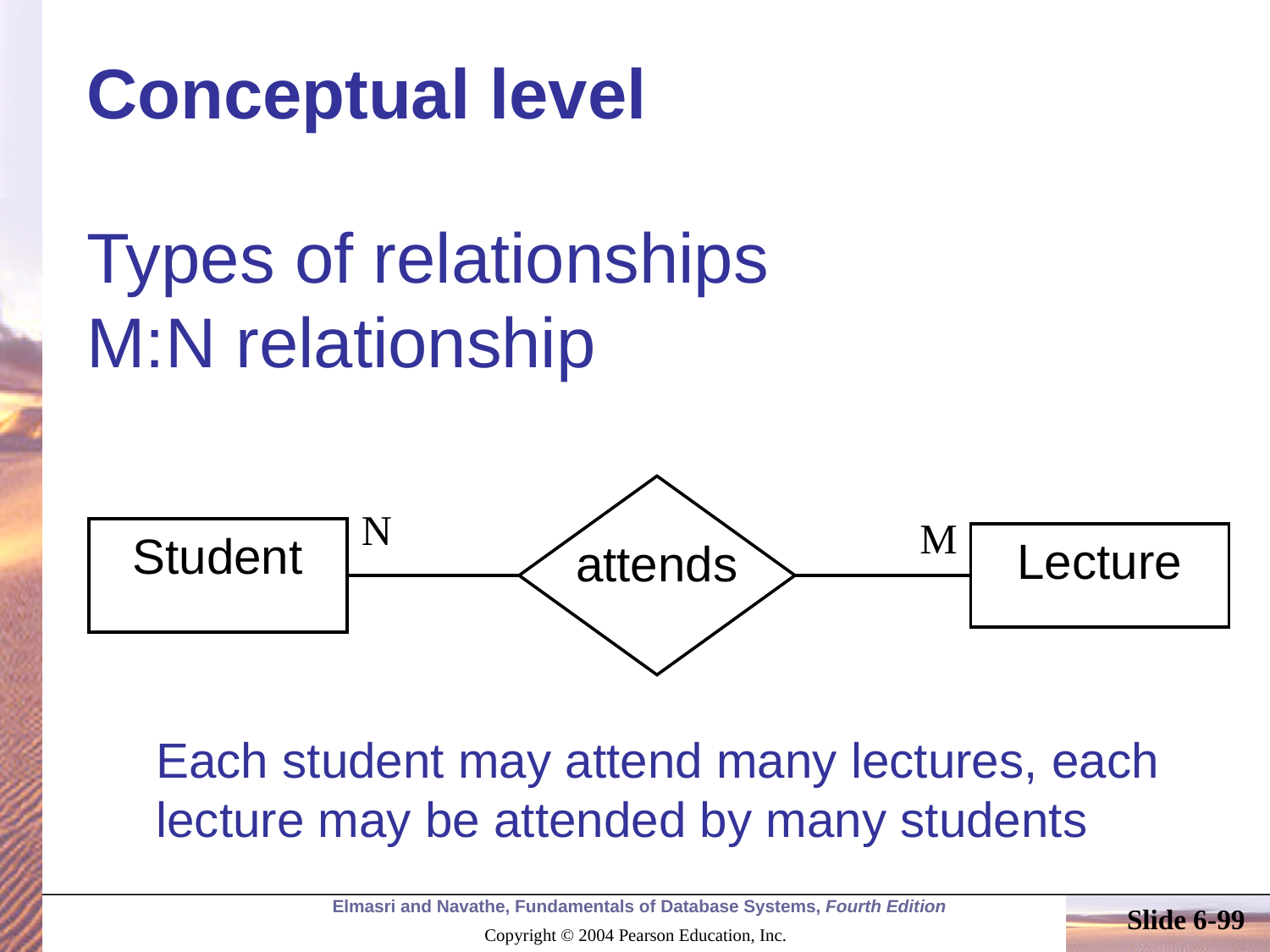

# Conceptual level
Types of relationships
M:N relationship
attends
N
M
Student
Lecture
Each student may attend many lectures, each lecture may be attended by many students
Slide 6-99